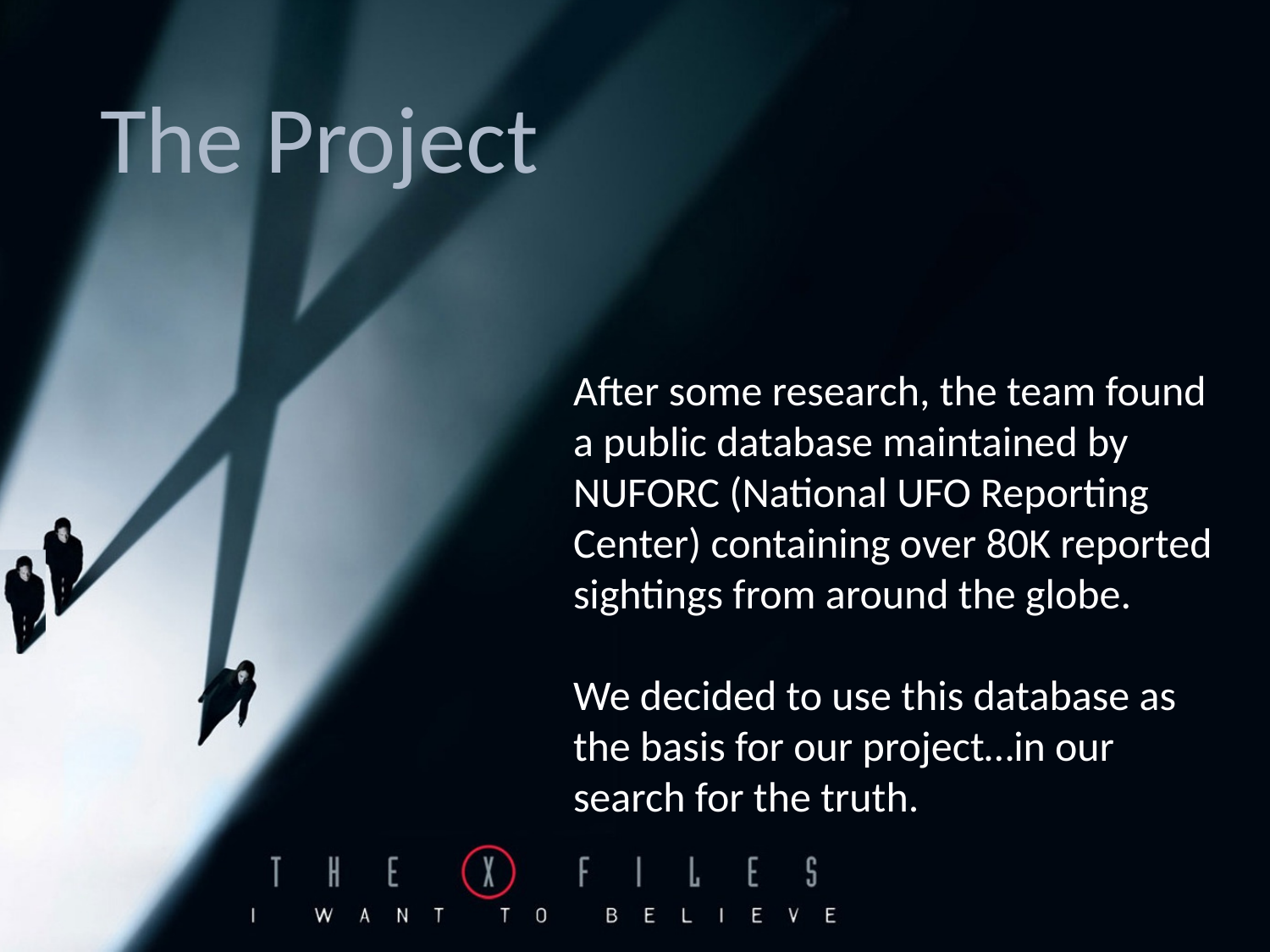

The Project
After some research, the team found a public database maintained by NUFORC (National UFO Reporting Center) containing over 80K reported sightings from around the globe.

We decided to use this database as the basis for our project…in our search for the truth.